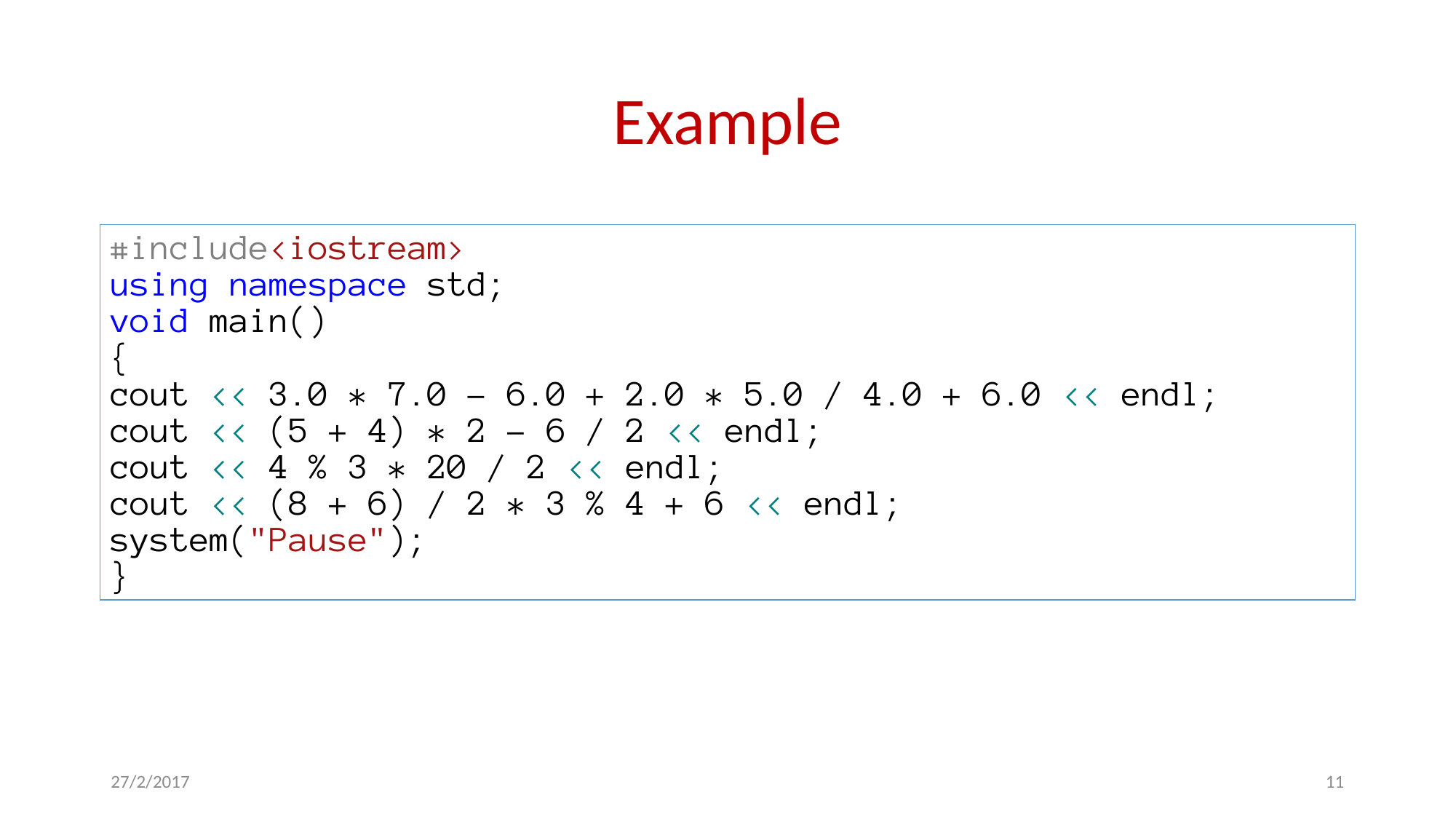

# Example
| #include<iostream> using namespace std; void main() { cout << 3.0 \* 7.0 - 6.0 + 2.0 \* 5.0 / 4.0 + 6.0 << endl; cout << (5 + 4) \* 2 - 6 / 2 << endl; cout << 4 % 3 \* 20 / 2 << endl; cout << (8 + 6) / 2 \* 3 % 4 + 6 << endl; system("Pause"); } |
| --- |
27/2/2017
11